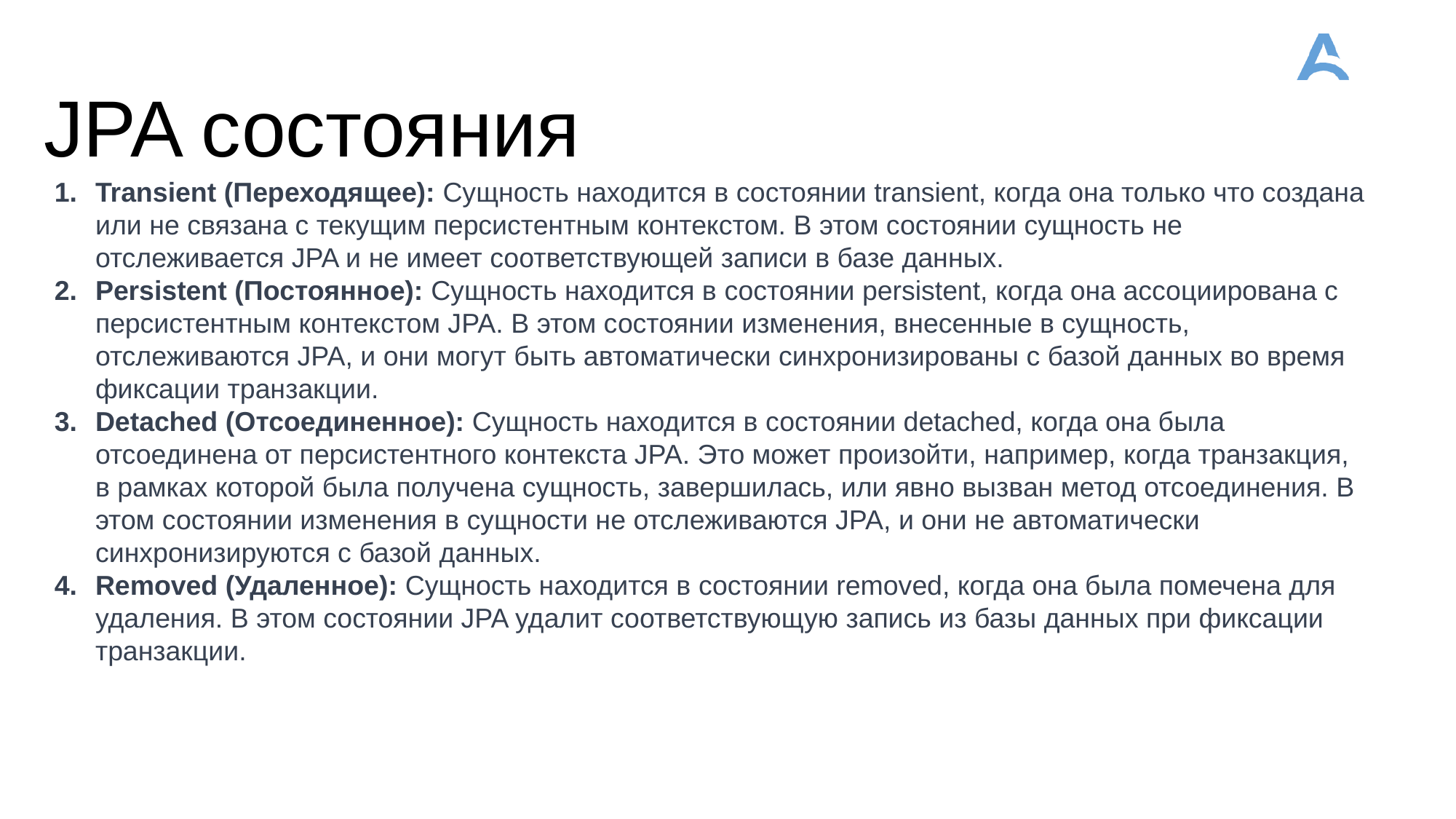

JPA состояния
Transient (Переходящее): Сущность находится в состоянии transient, когда она только что создана или не связана с текущим персистентным контекстом. В этом состоянии сущность не отслеживается JPA и не имеет соответствующей записи в базе данных.
Persistent (Постоянное): Сущность находится в состоянии persistent, когда она ассоциирована с персистентным контекстом JPA. В этом состоянии изменения, внесенные в сущность, отслеживаются JPA, и они могут быть автоматически синхронизированы с базой данных во время фиксации транзакции.
Detached (Отсоединенное): Сущность находится в состоянии detached, когда она была отсоединена от персистентного контекста JPA. Это может произойти, например, когда транзакция, в рамках которой была получена сущность, завершилась, или явно вызван метод отсоединения. В этом состоянии изменения в сущности не отслеживаются JPA, и они не автоматически синхронизируются с базой данных.
Removed (Удаленное): Сущность находится в состоянии removed, когда она была помечена для удаления. В этом состоянии JPA удалит соответствующую запись из базы данных при фиксации транзакции.